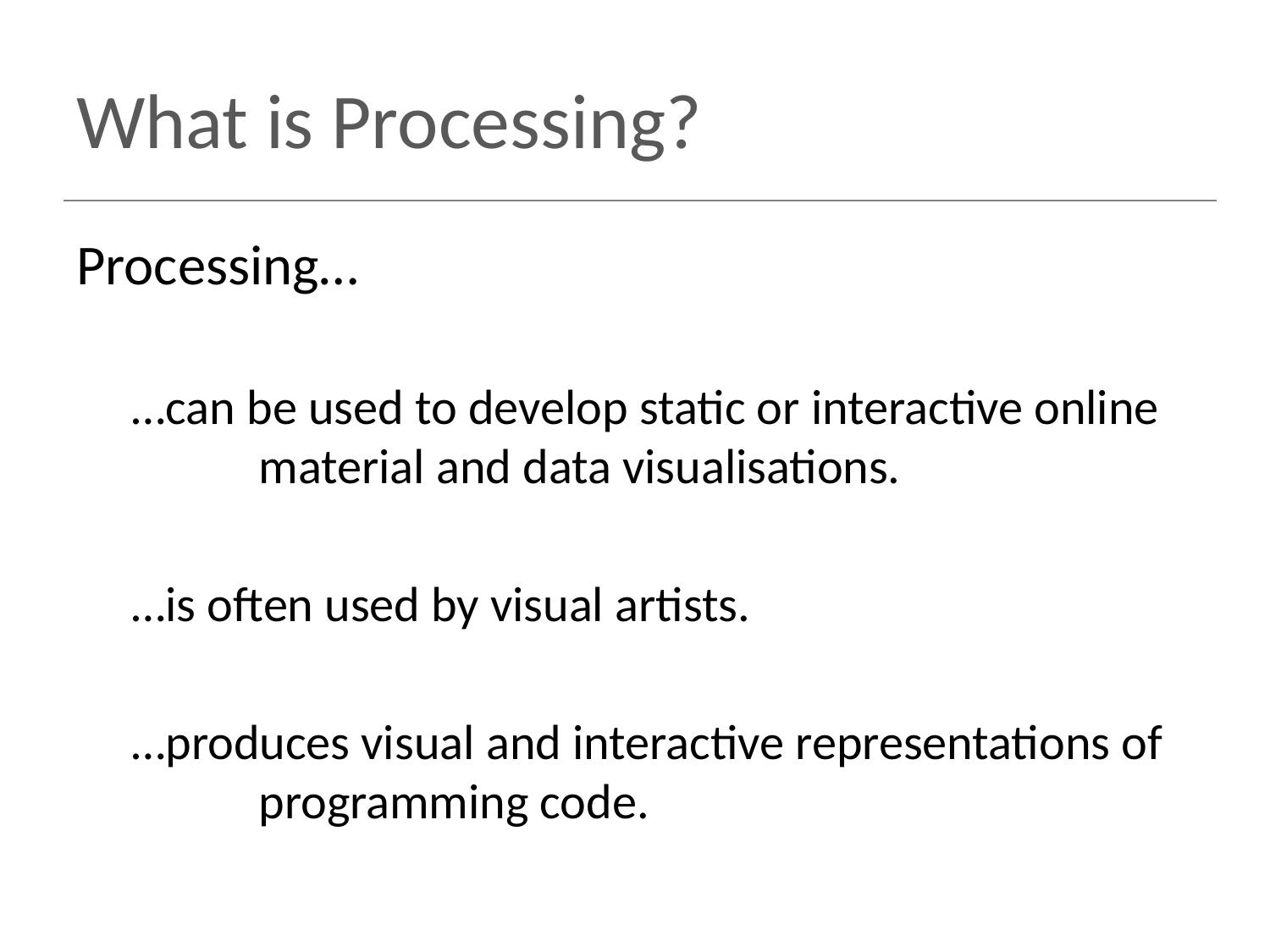

# What is Processing?
Processing…

…can be used to develop static or interactive online 	material and data visualisations.

…is often used by visual artists.

…produces visual and interactive representations of 	programming code.